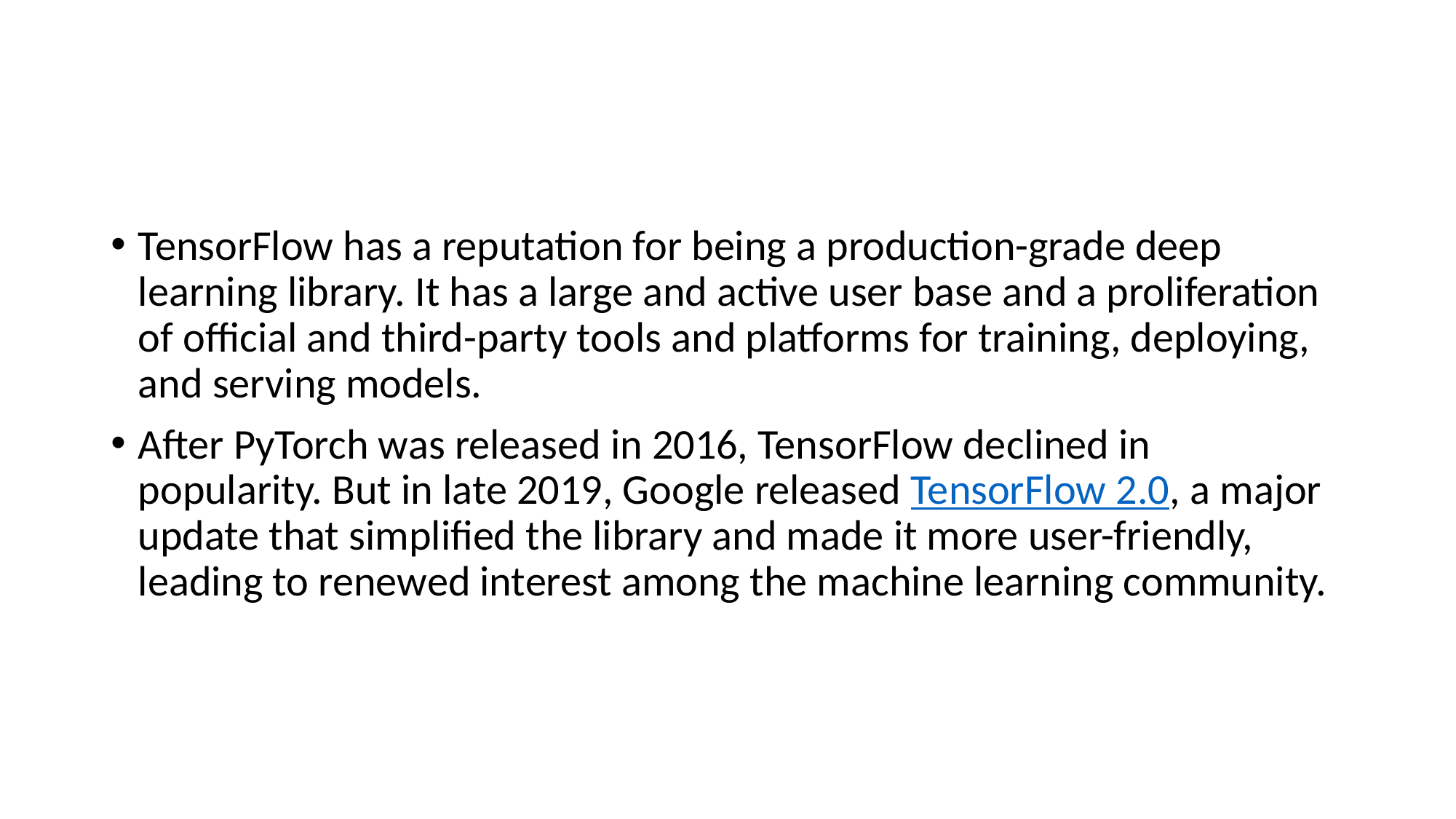

#
TensorFlow has a reputation for being a production-grade deep learning library. It has a large and active user base and a proliferation of official and third-party tools and platforms for training, deploying, and serving models.
After PyTorch was released in 2016, TensorFlow declined in popularity. But in late 2019, Google released TensorFlow 2.0, a major update that simplified the library and made it more user-friendly, leading to renewed interest among the machine learning community.